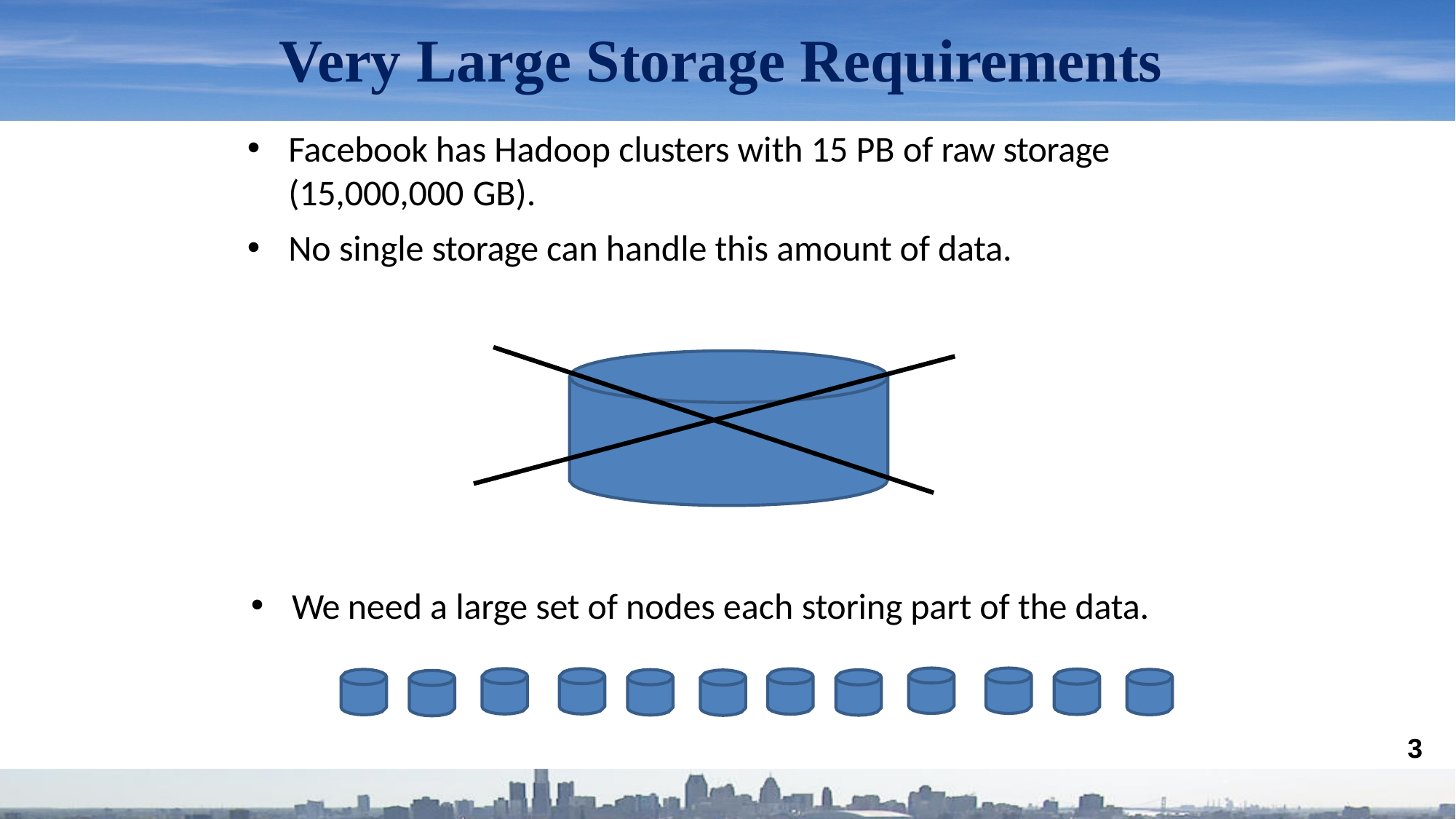

# Very Large Storage Requirements
Facebook has Hadoop clusters with 15 PB of raw storage (15,000,000 GB).
No single storage can handle this amount of data.

We need a large set of nodes each storing part of the data.